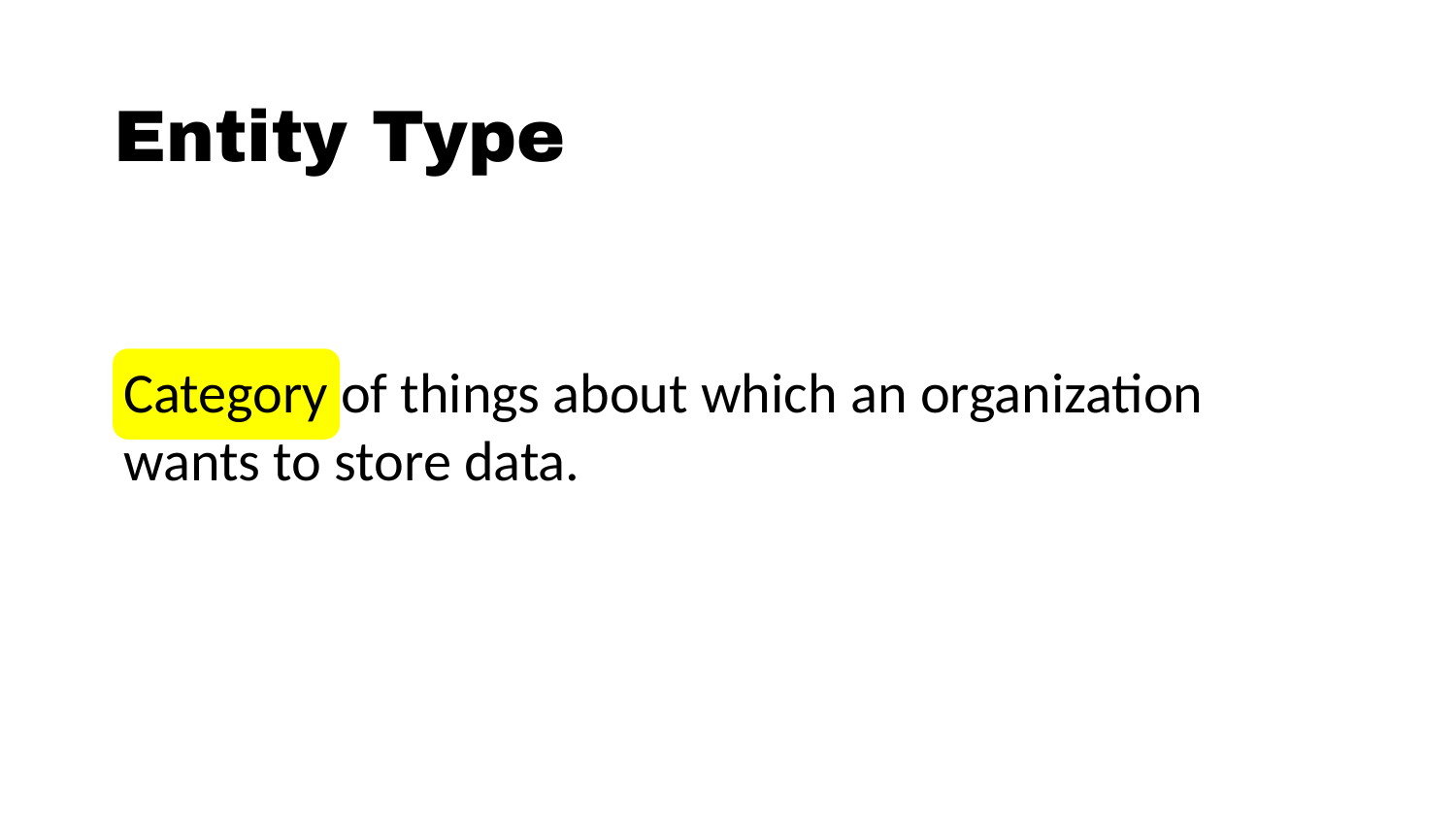

Entity Type
Category of things about which an organization wants to store data.